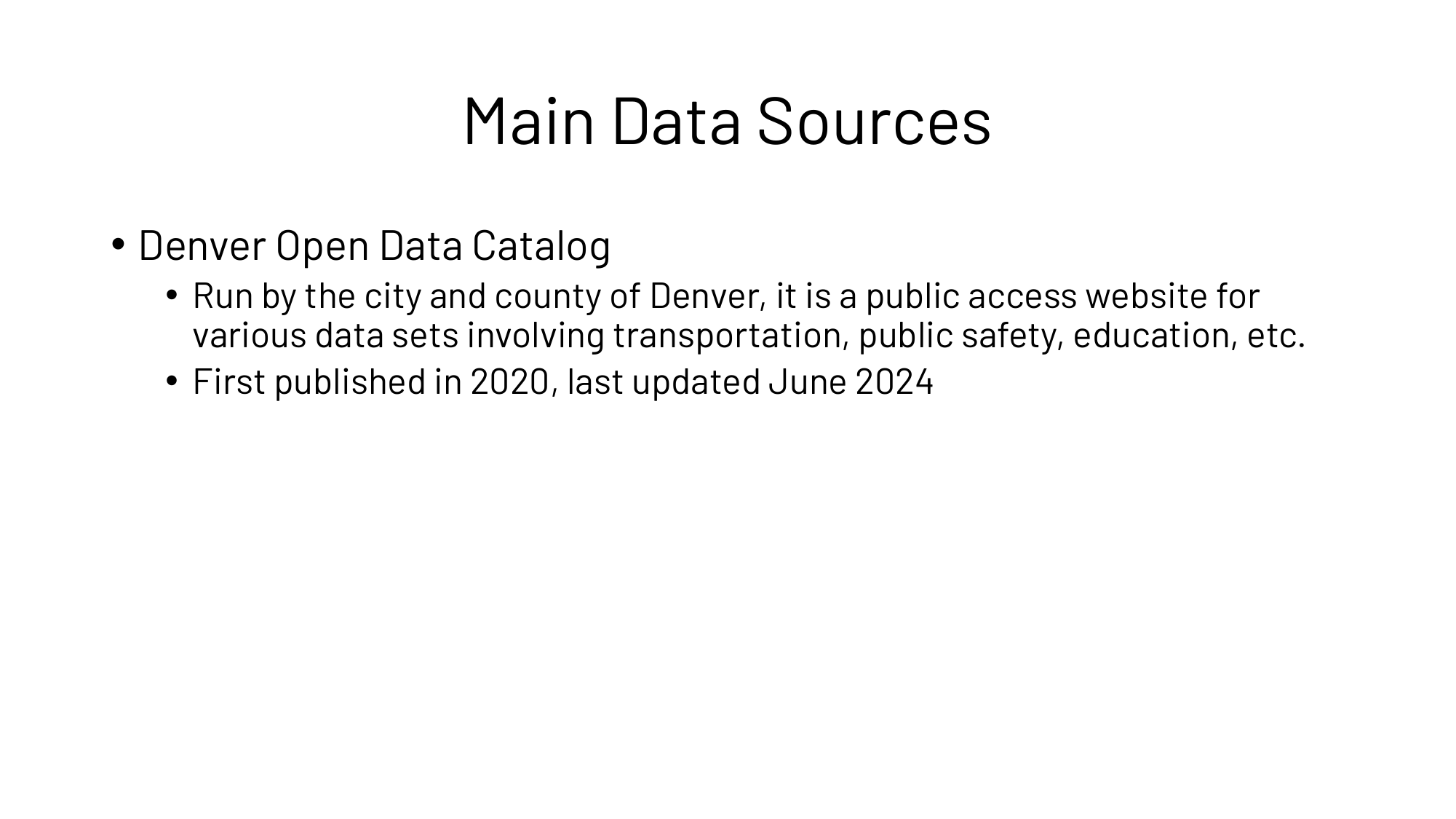

# Main Data Sources
Denver Open Data Catalog
Run by the city and county of Denver, it is a public access website for various data sets involving transportation, public safety, education, etc.
First published in 2020, last updated June 2024